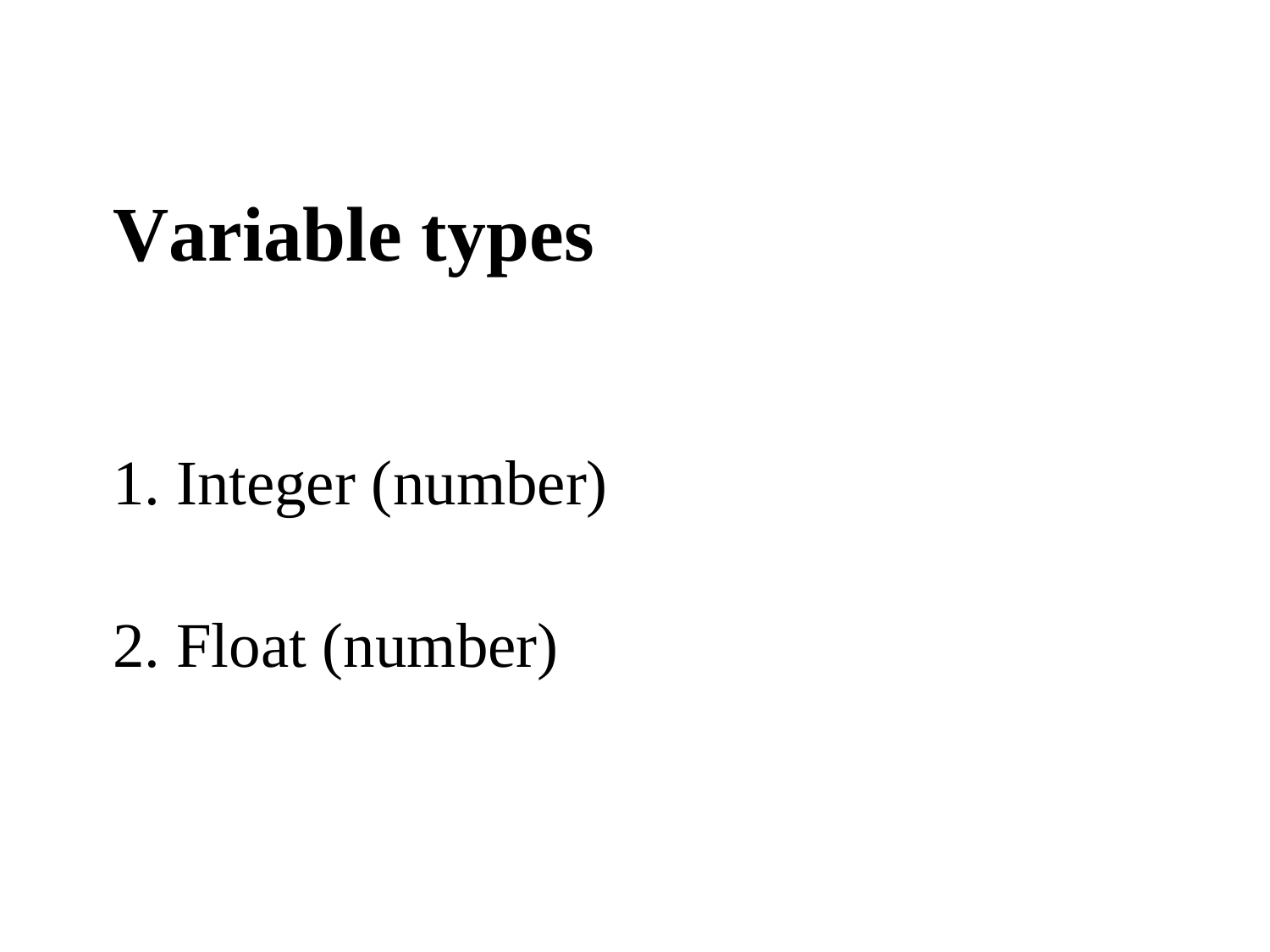

# Variable types
Integer (number)

Float (number)